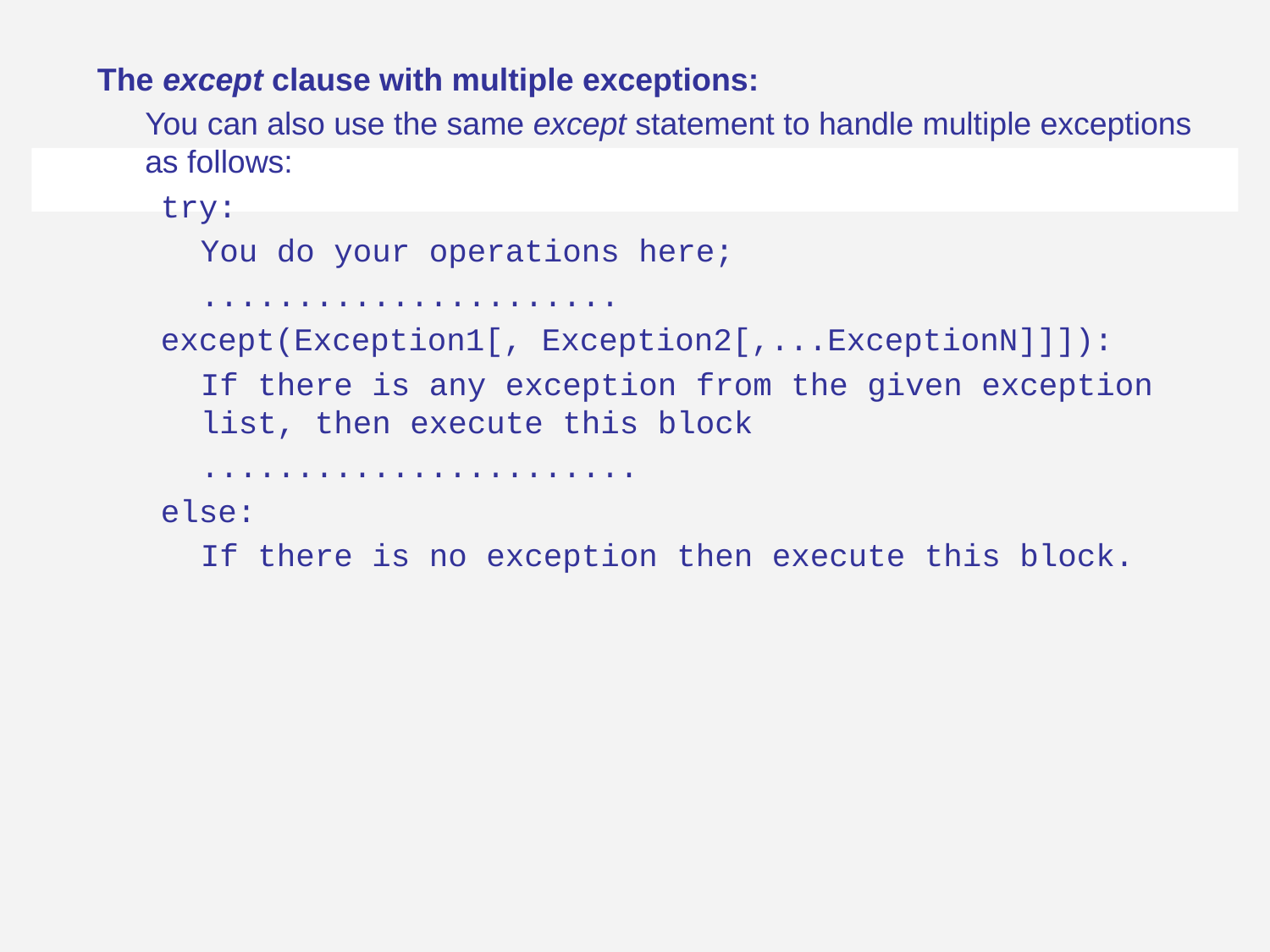

The except clause with multiple exceptions:
	You can also use the same except statement to handle multiple exceptions as follows:
try:
	You do your operations here;
	......................
except(Exception1[, Exception2[,...ExceptionN]]]):
	If there is any exception from the given exception list, then execute this block
	.......................
else:
	If there is no exception then execute this block.